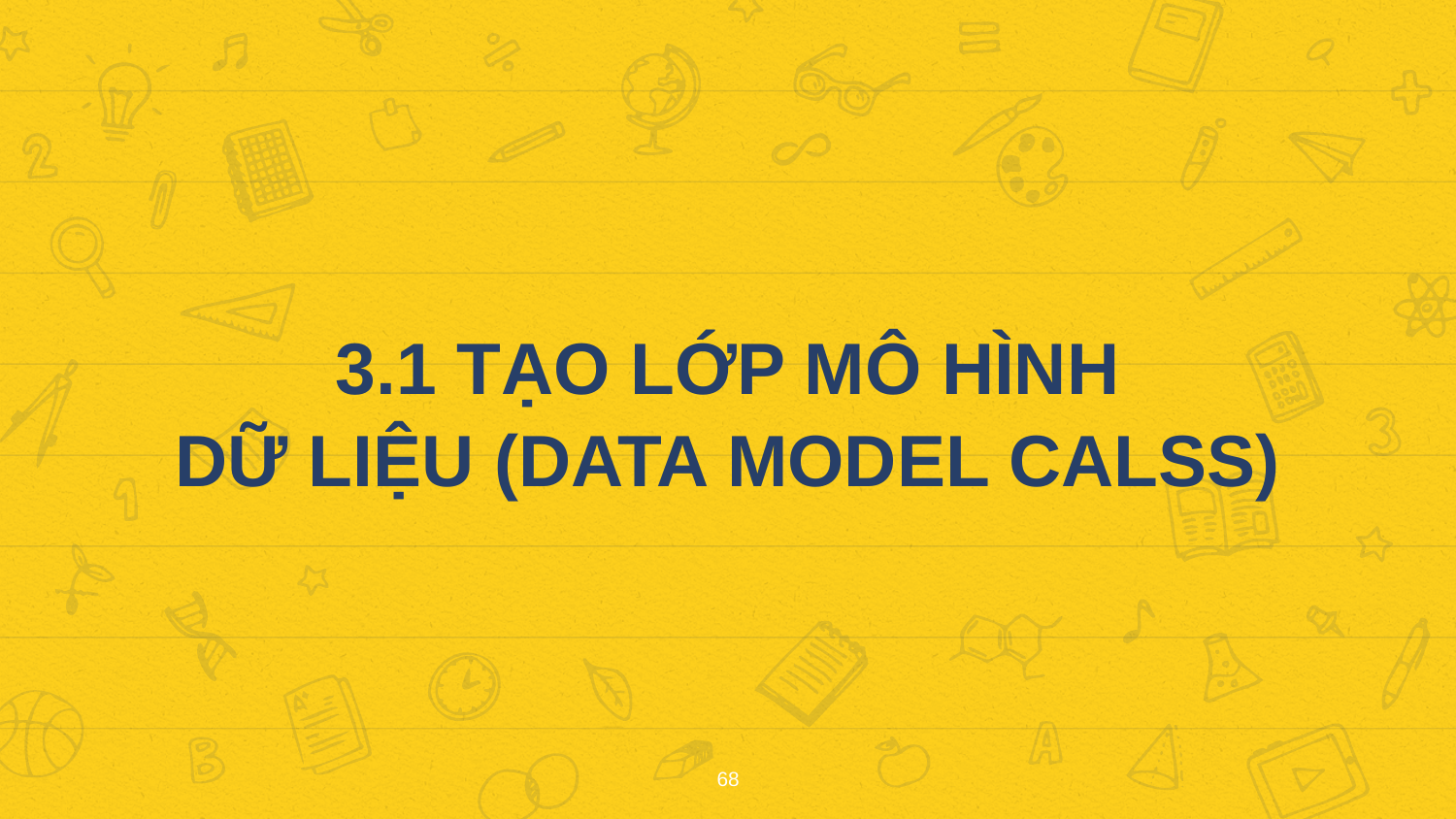

3.1 TẠO LỚP MÔ HÌNH
DỮ LIỆU (DATA MODEL CALSS)
68